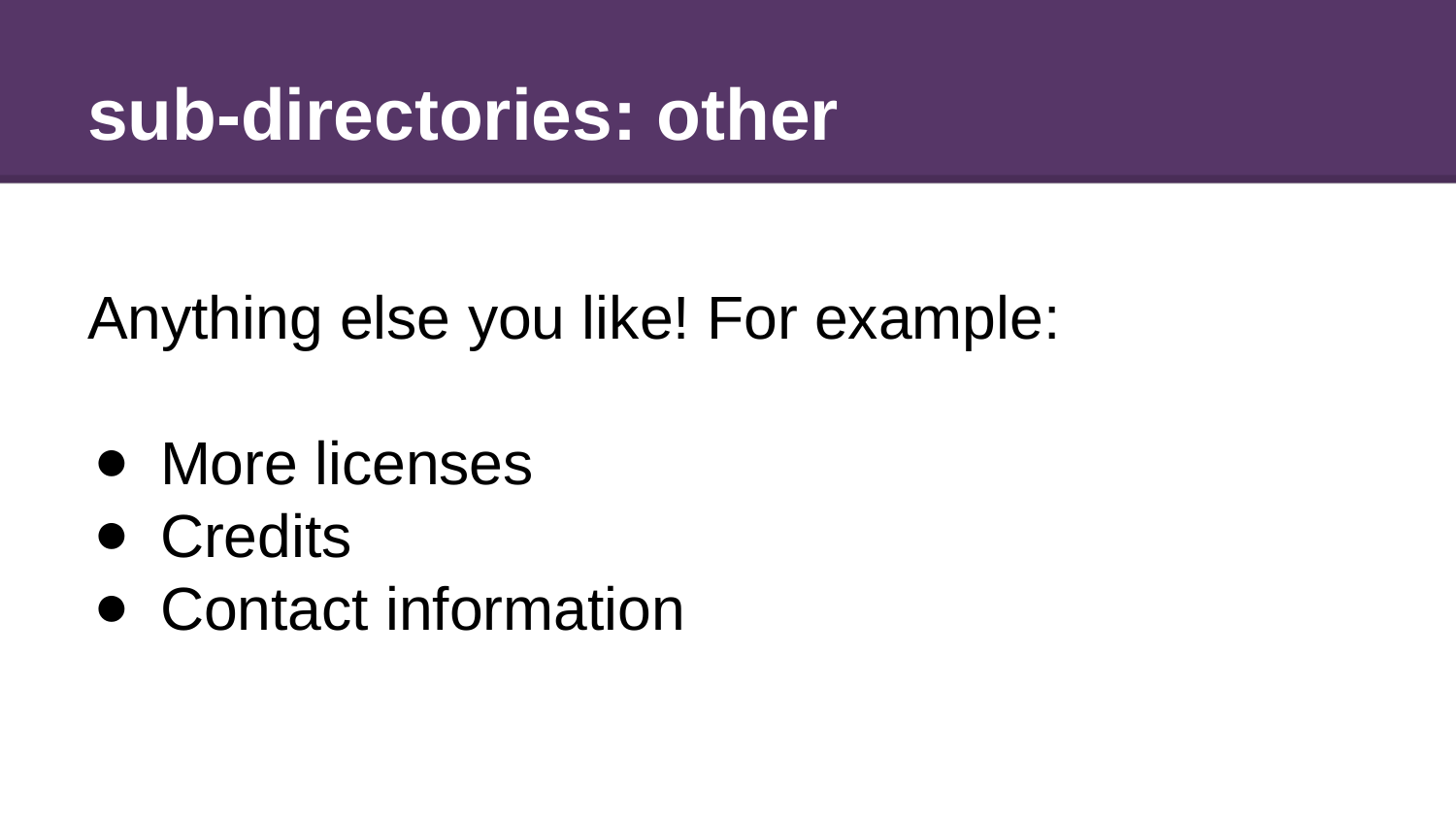

# sub-directories: other

Anything else you like! For example:

More licenses
Credits
Contact information